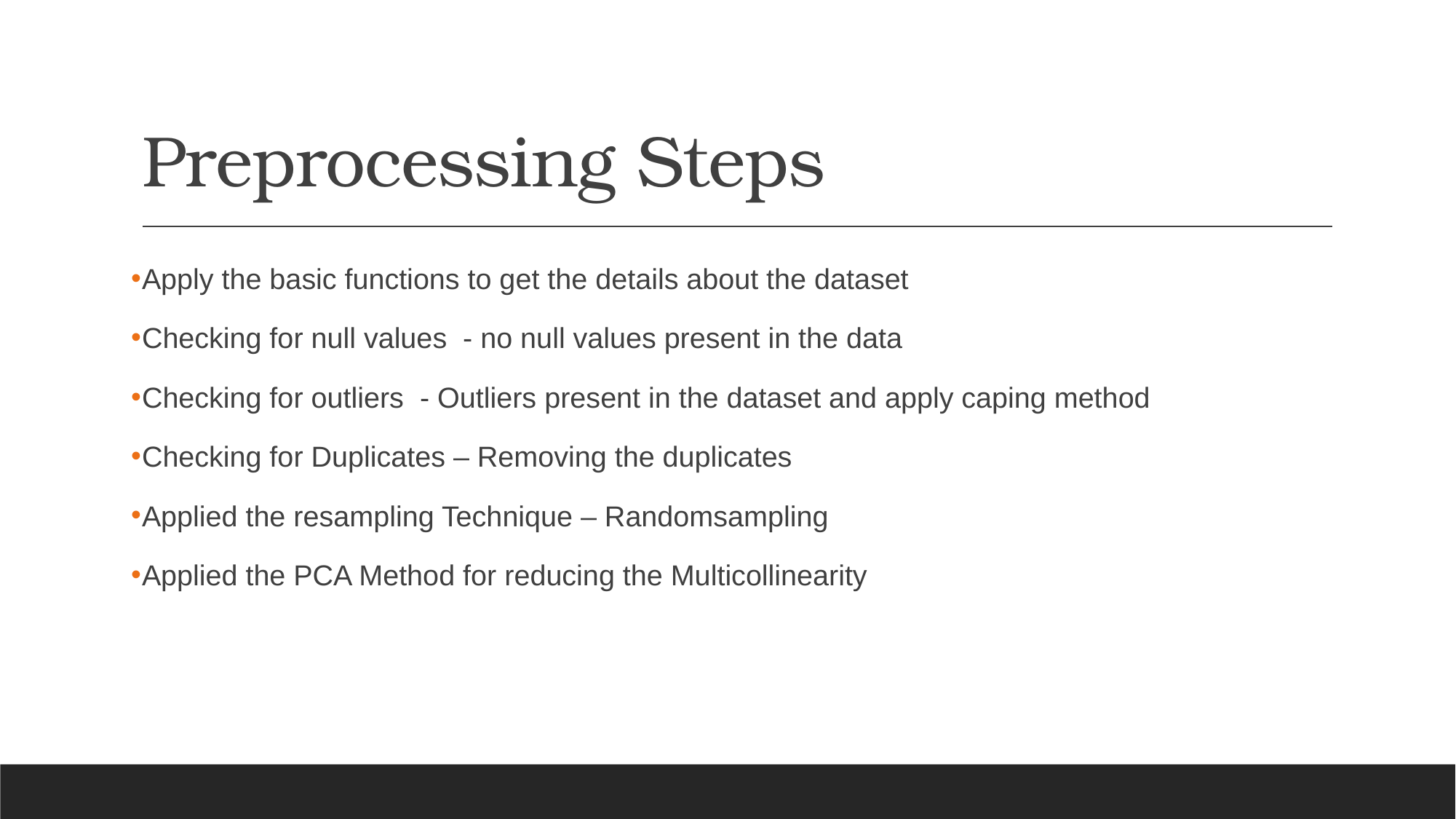

# Preprocessing Steps
Apply the basic functions to get the details about the dataset
Checking for null values  - no null values present in the data
Checking for outliers  - Outliers present in the dataset and apply caping method
Checking for Duplicates – Removing the duplicates
Applied the resampling Technique – Randomsampling
Applied the PCA Method for reducing the Multicollinearity